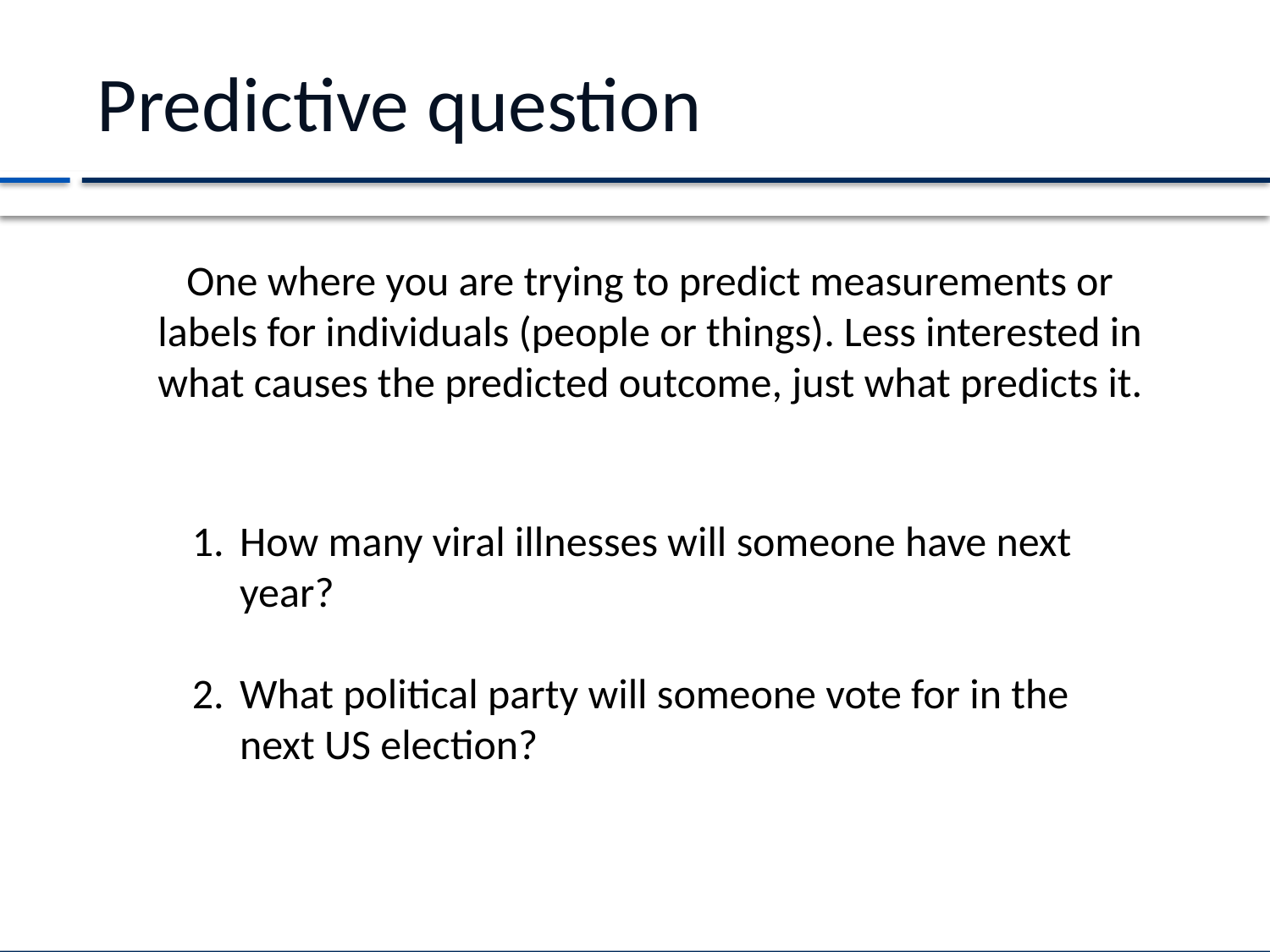

# Predictive question
One where you are trying to predict measurements or labels for individuals (people or things). Less interested in what causes the predicted outcome, just what predicts it.
How many viral illnesses will someone have next year?
What political party will someone vote for in the next US election?